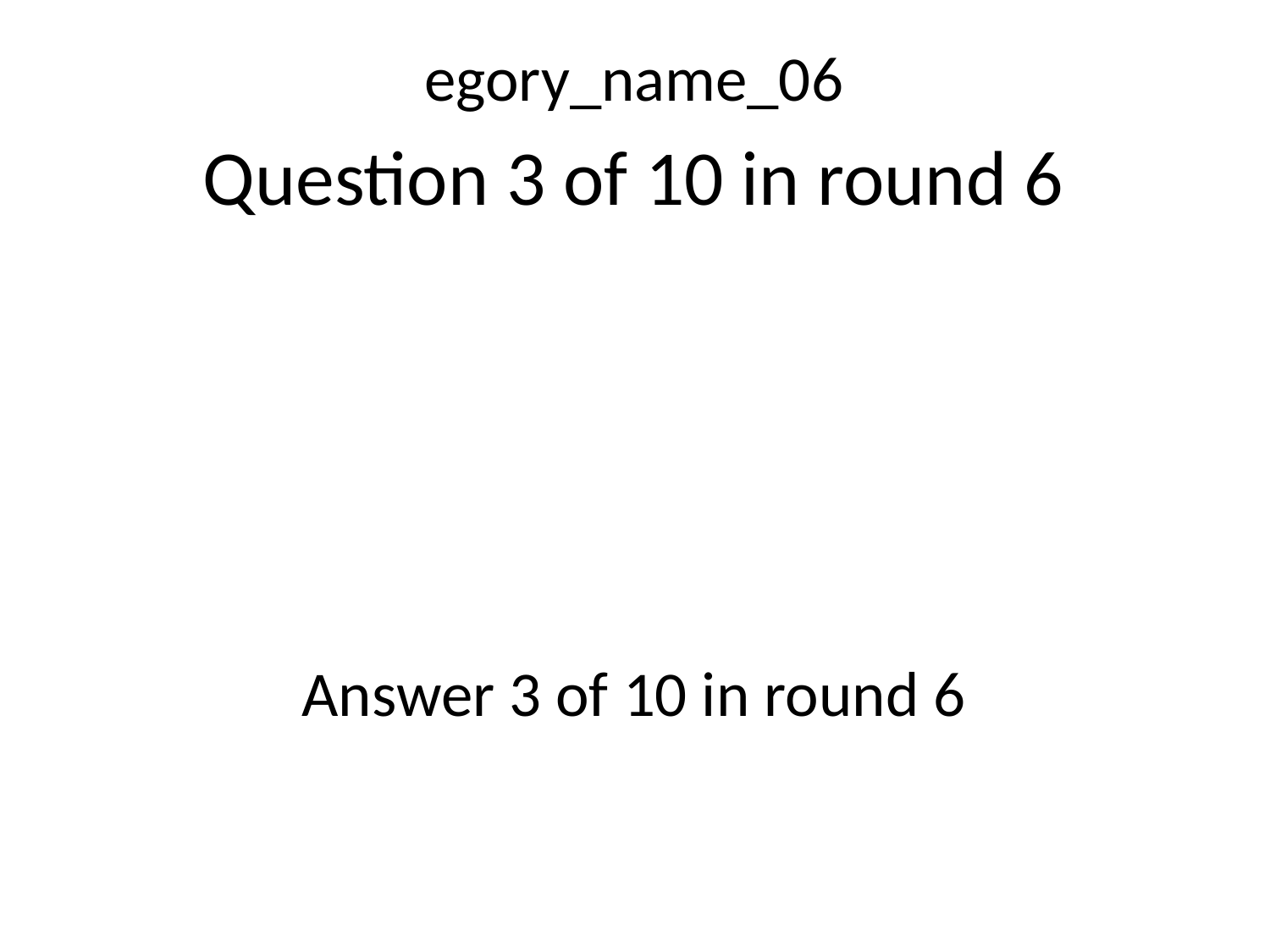

egory_name_06
Question 3 of 10 in round 6
Answer 3 of 10 in round 6